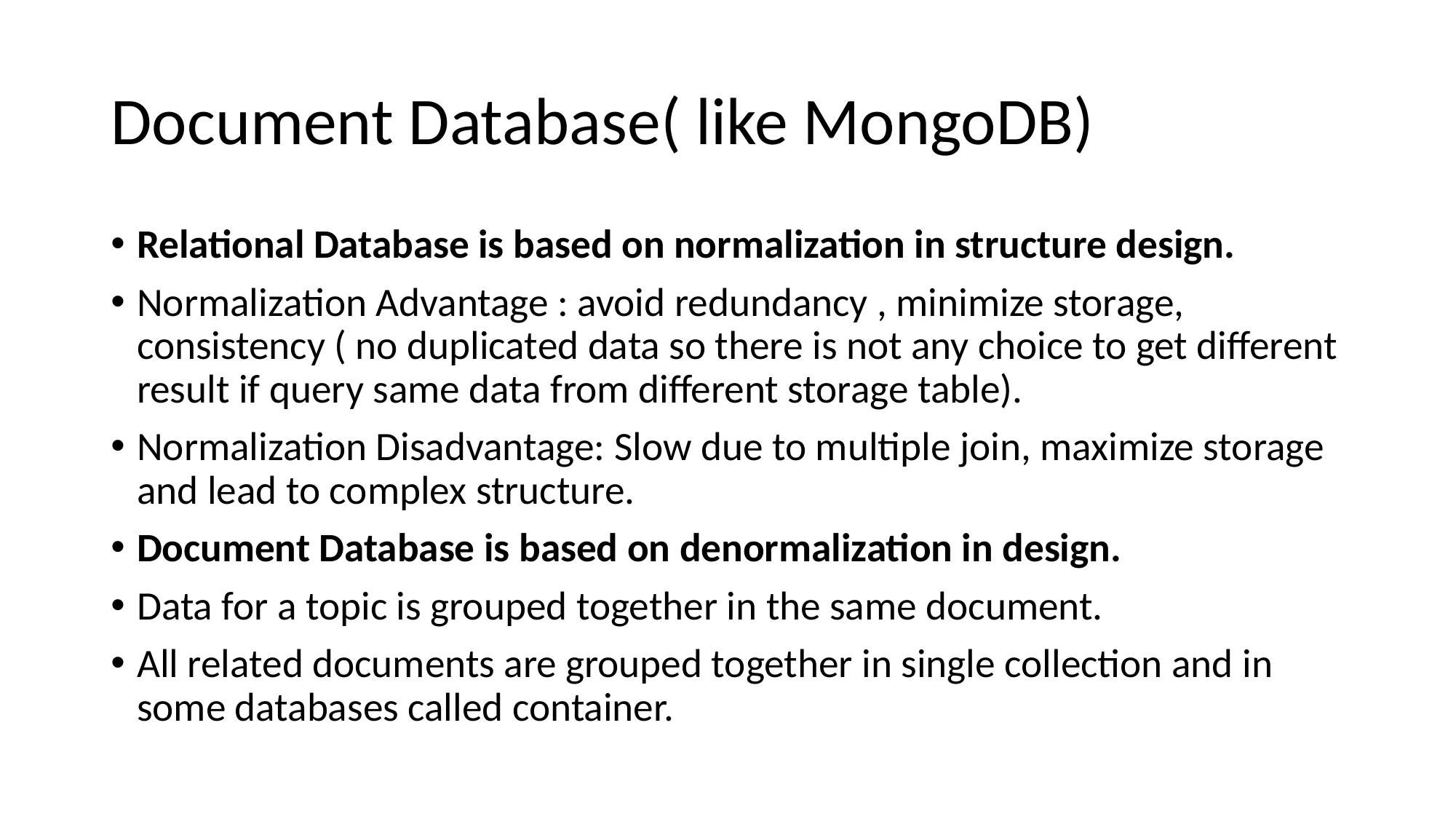

# Document Database( like MongoDB)
Relational Database is based on normalization in structure design.
Normalization Advantage : avoid redundancy , minimize storage, consistency ( no duplicated data so there is not any choice to get different result if query same data from different storage table).
Normalization Disadvantage: Slow due to multiple join, maximize storage and lead to complex structure.
Document Database is based on denormalization in design.
Data for a topic is grouped together in the same document.
All related documents are grouped together in single collection and in some databases called container.